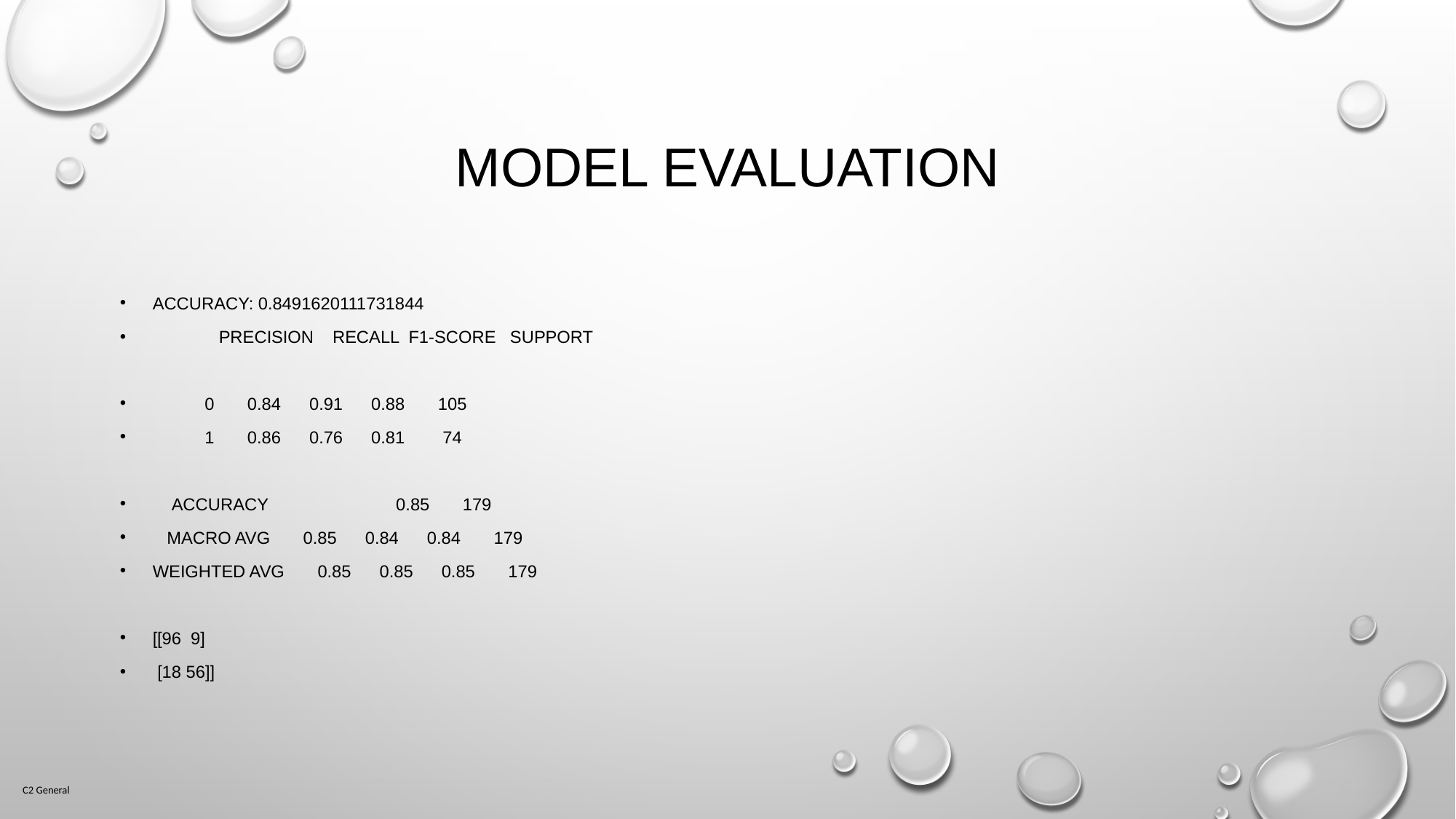

# Model Evaluation
Accuracy: 0.8491620111731844
              precision    recall  f1-score   support

           0       0.84      0.91      0.88       105
           1       0.86      0.76      0.81        74

    accuracy                           0.85       179
   macro avg       0.85      0.84      0.84       179
weighted avg       0.85      0.85      0.85       179

[[96  9]
 [18 56]]